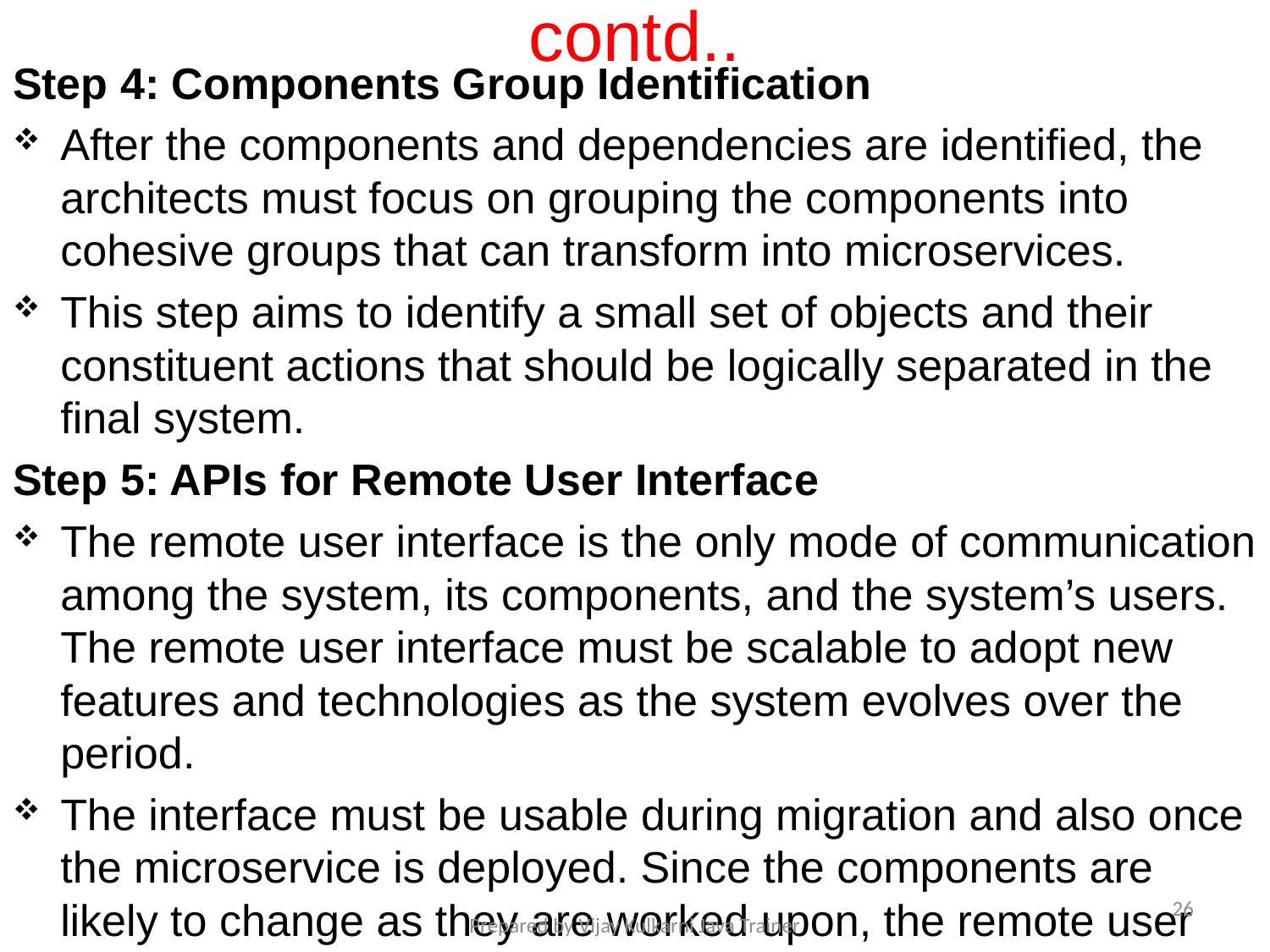

# contd..
Step 4: Components Group Identification
After the components and dependencies are identified, the architects must focus on grouping the components into cohesive groups that can transform into microservices.
This step aims to identify a small set of objects and their constituent actions that should be logically separated in the final system.
Step 5: APIs for Remote User Interface
The remote user interface is the only mode of communication among the system, its components, and the system’s users. The remote user interface must be scalable to adopt new features and technologies as the system evolves over the period.
The interface must be usable during migration and also once the microservice is deployed. Since the components are likely to change as they are worked upon, the remote user interface must manipulate the data when it is migrated from monolithic to microservices.
26
Prepared by Vijay Kulkarni Java Trainer